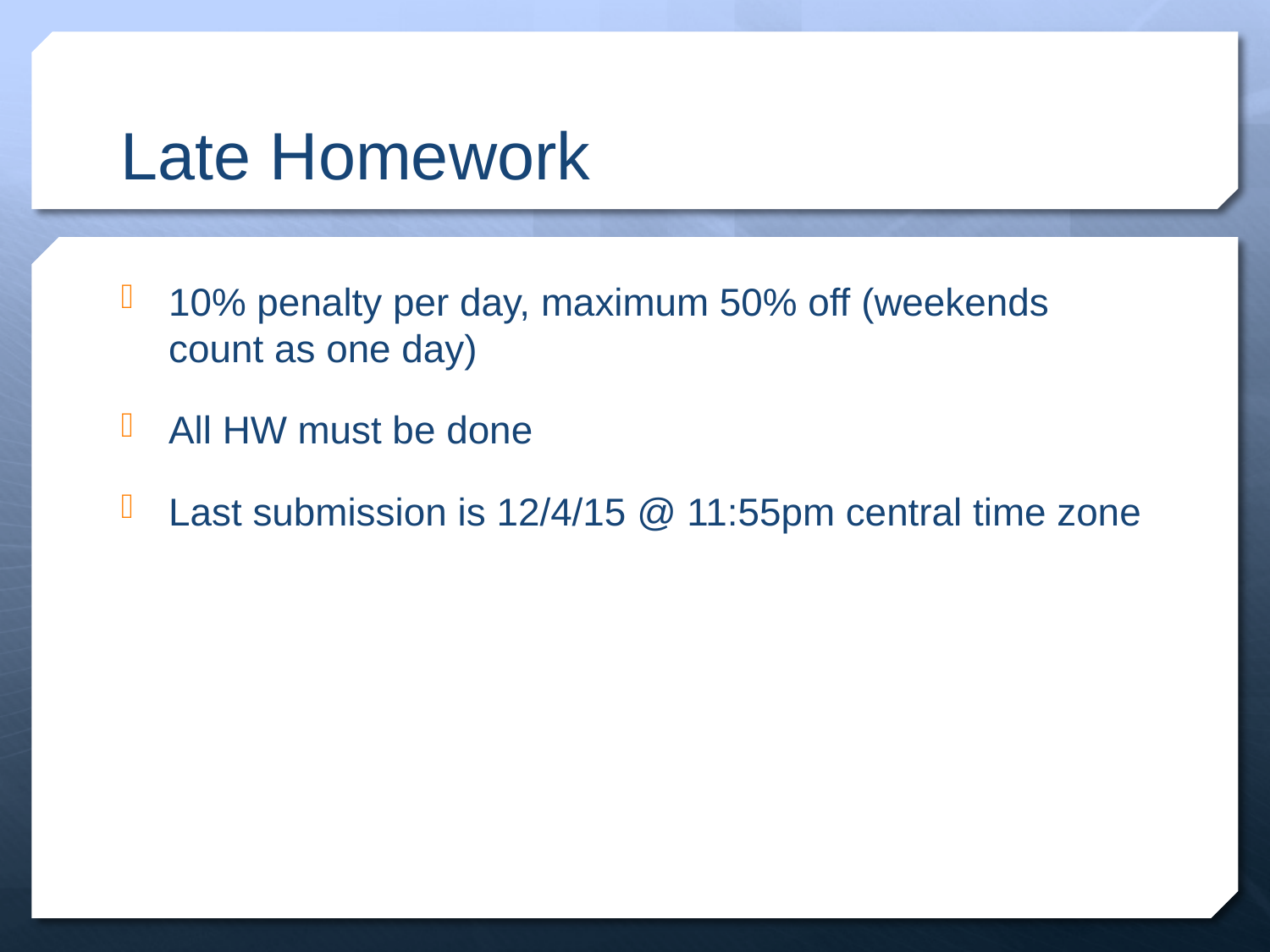

# Late Homework
10% penalty per day, maximum 50% off (weekends count as one day)
All HW must be done
Last submission is 12/4/15 @ 11:55pm central time zone